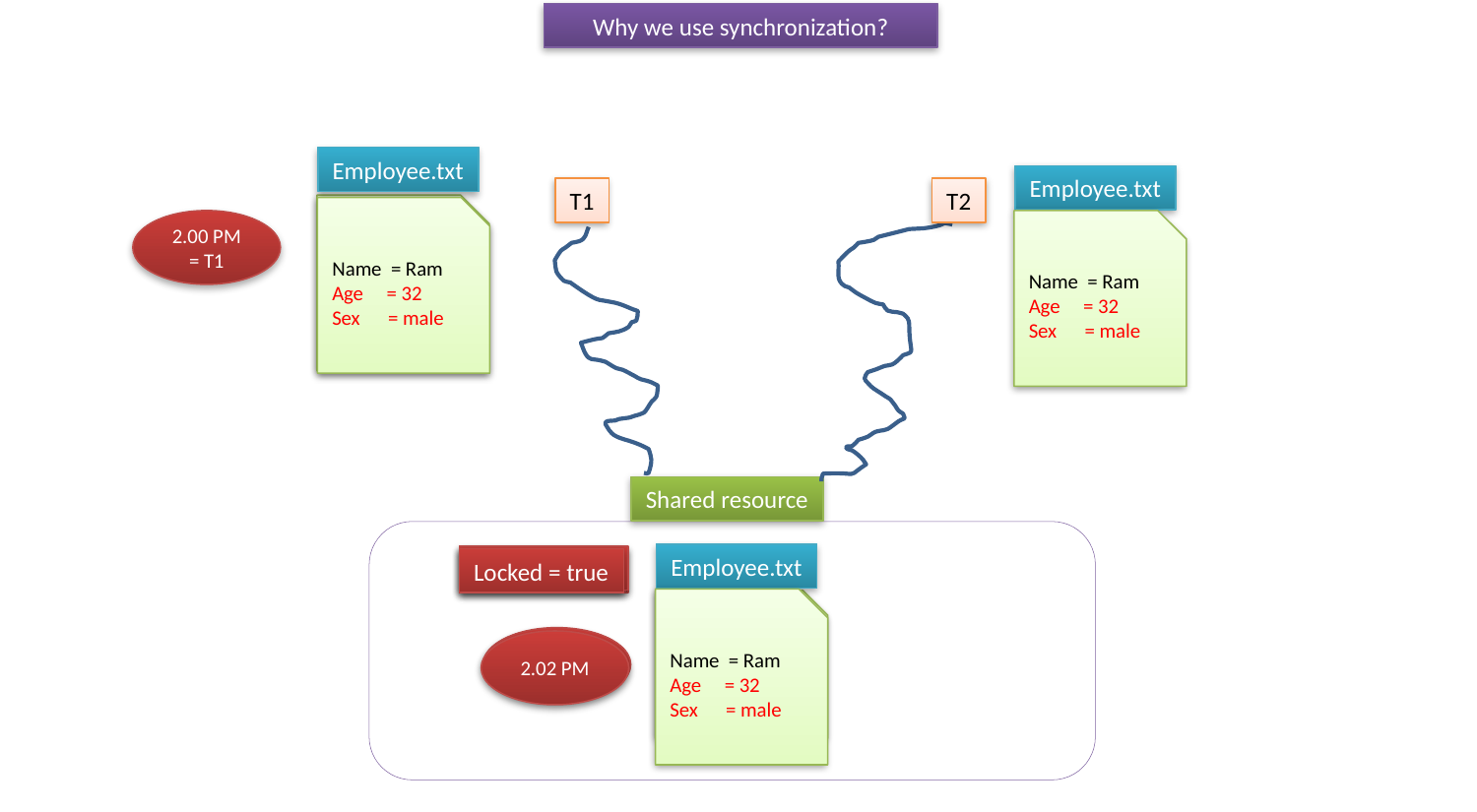

Why we use synchronization?
Employee.txt
Employee.txt
T1
T2
Name  = Ram

Name  = Ram
Age     = 32
Sex      = male
Name  = Ram
Age     = 32
Sex      = male
2.00 PM = T1

Shared resource

Employee.txt
Locked = false
Locked = false
Locked = true
Locked = true
Name  = Ram
Age     = 32
Sex      = male
Name = Ram
2.00 PM
2.02 PM